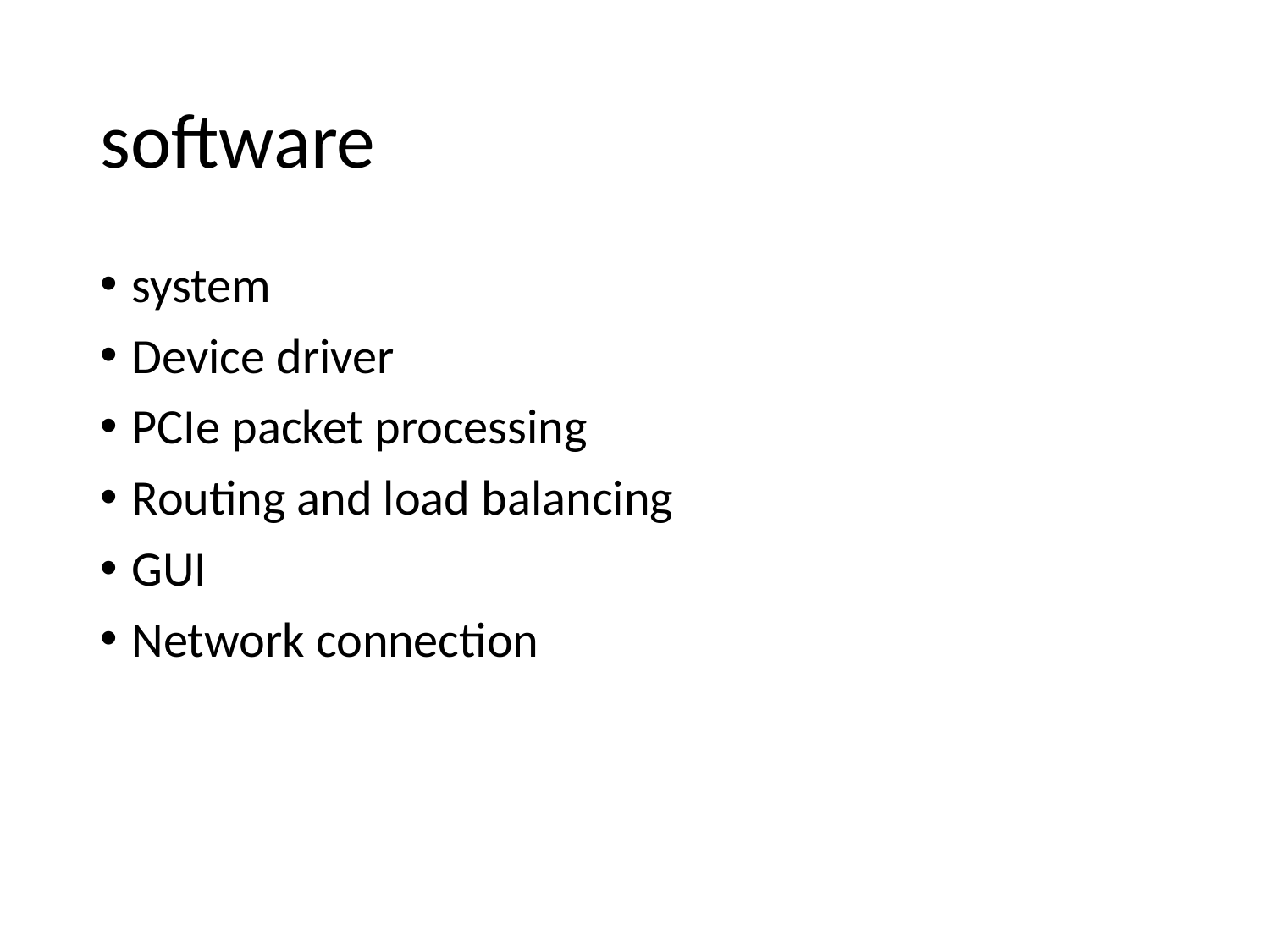

# software
system
Device driver
PCIe packet processing
Routing and load balancing
GUI
Network connection